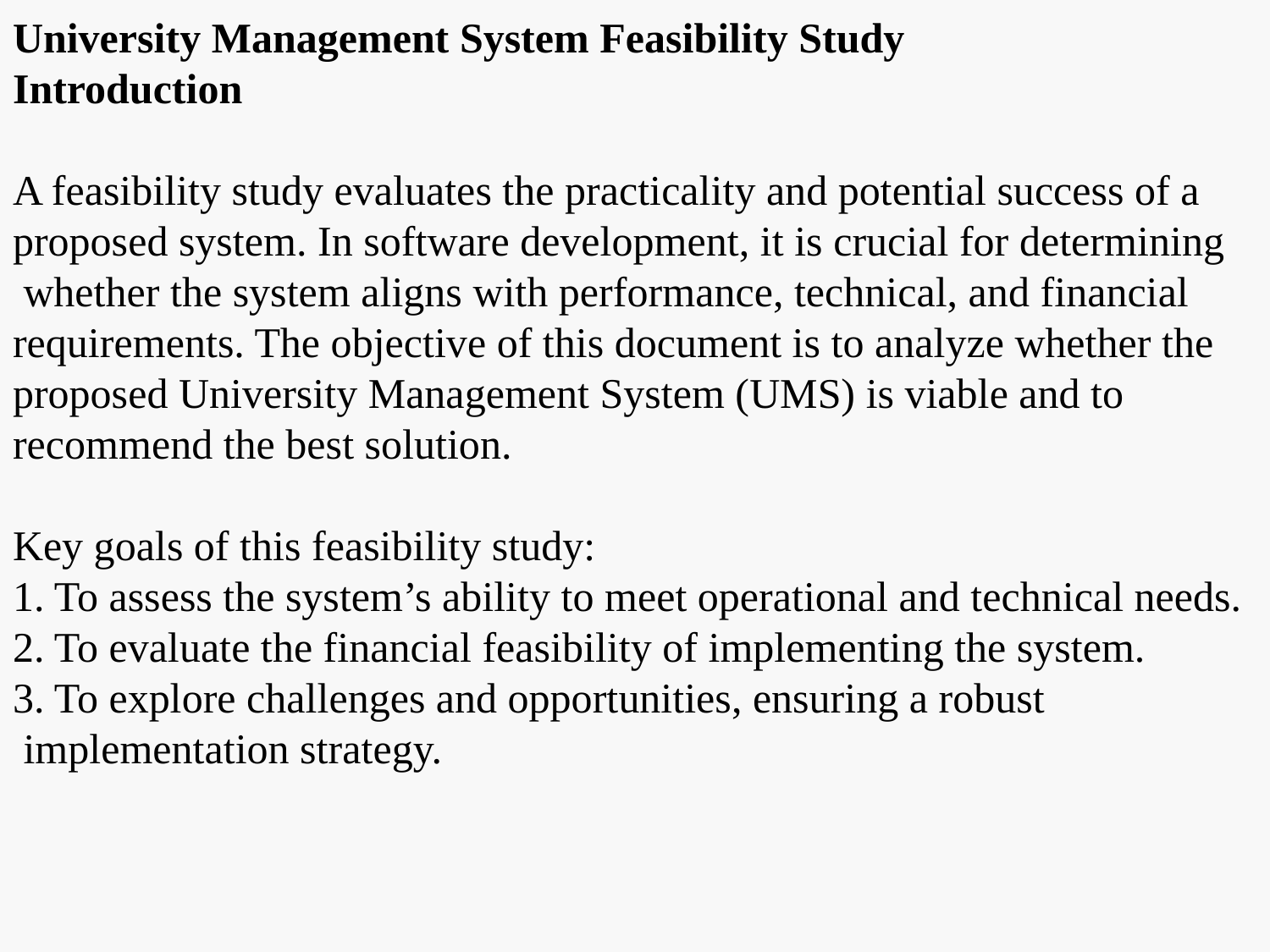

University Management System Feasibility Study
Introduction

A feasibility study evaluates the practicality and potential success of a
proposed system. In software development, it is crucial for determining
 whether the system aligns with performance, technical, and financial
requirements. The objective of this document is to analyze whether the
proposed University Management System (UMS) is viable and to
recommend the best solution.

Key goals of this feasibility study:
1. To assess the system’s ability to meet operational and technical needs.
2. To evaluate the financial feasibility of implementing the system.
3. To explore challenges and opportunities, ensuring a robust
 implementation strategy.